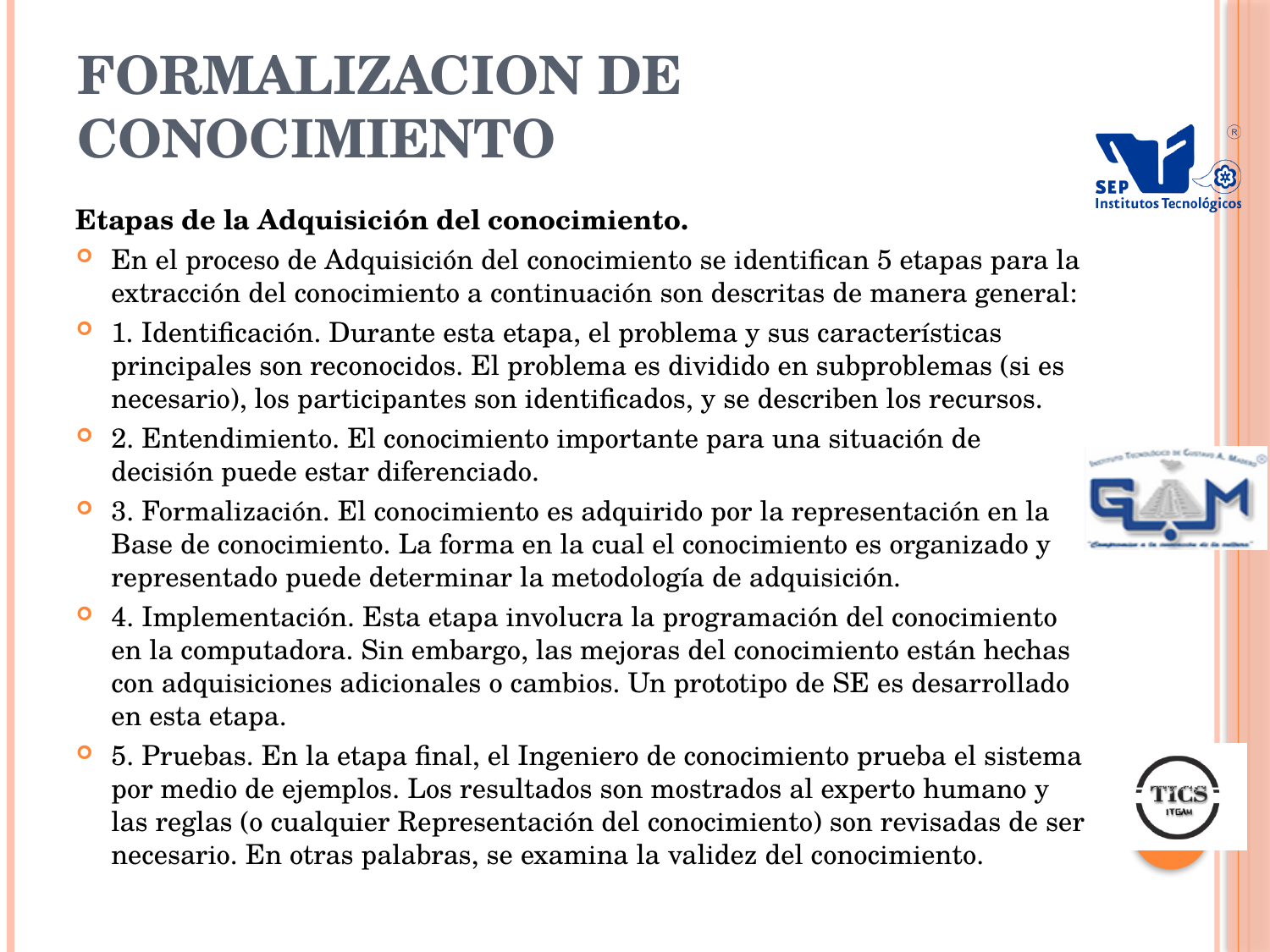

# FORMALIZACION DE CONOCIMIENTO
Etapas de la Adquisición del conocimiento.
En el proceso de Adquisición del conocimiento se identifican 5 etapas para la extracción del conocimiento a continuación son descritas de manera general:
1. Identificación. Durante esta etapa, el problema y sus características principales son reconocidos. El problema es dividido en subproblemas (si es necesario), los participantes son identificados, y se describen los recursos.
2. Entendimiento. El conocimiento importante para una situación de decisión puede estar diferenciado.
3. Formalización. El conocimiento es adquirido por la representación en la Base de conocimiento. La forma en la cual el conocimiento es organizado y representado puede determinar la metodología de adquisición.
4. Implementación. Esta etapa involucra la programación del conocimiento en la computadora. Sin embargo, las mejoras del conocimiento están hechas con adquisiciones adicionales o cambios. Un prototipo de SE es desarrollado en esta etapa.
5. Pruebas. En la etapa final, el Ingeniero de conocimiento prueba el sistema por medio de ejemplos. Los resultados son mostrados al experto humano y las reglas (o cualquier Representación del conocimiento) son revisadas de ser necesario. En otras palabras, se examina la validez del conocimiento.